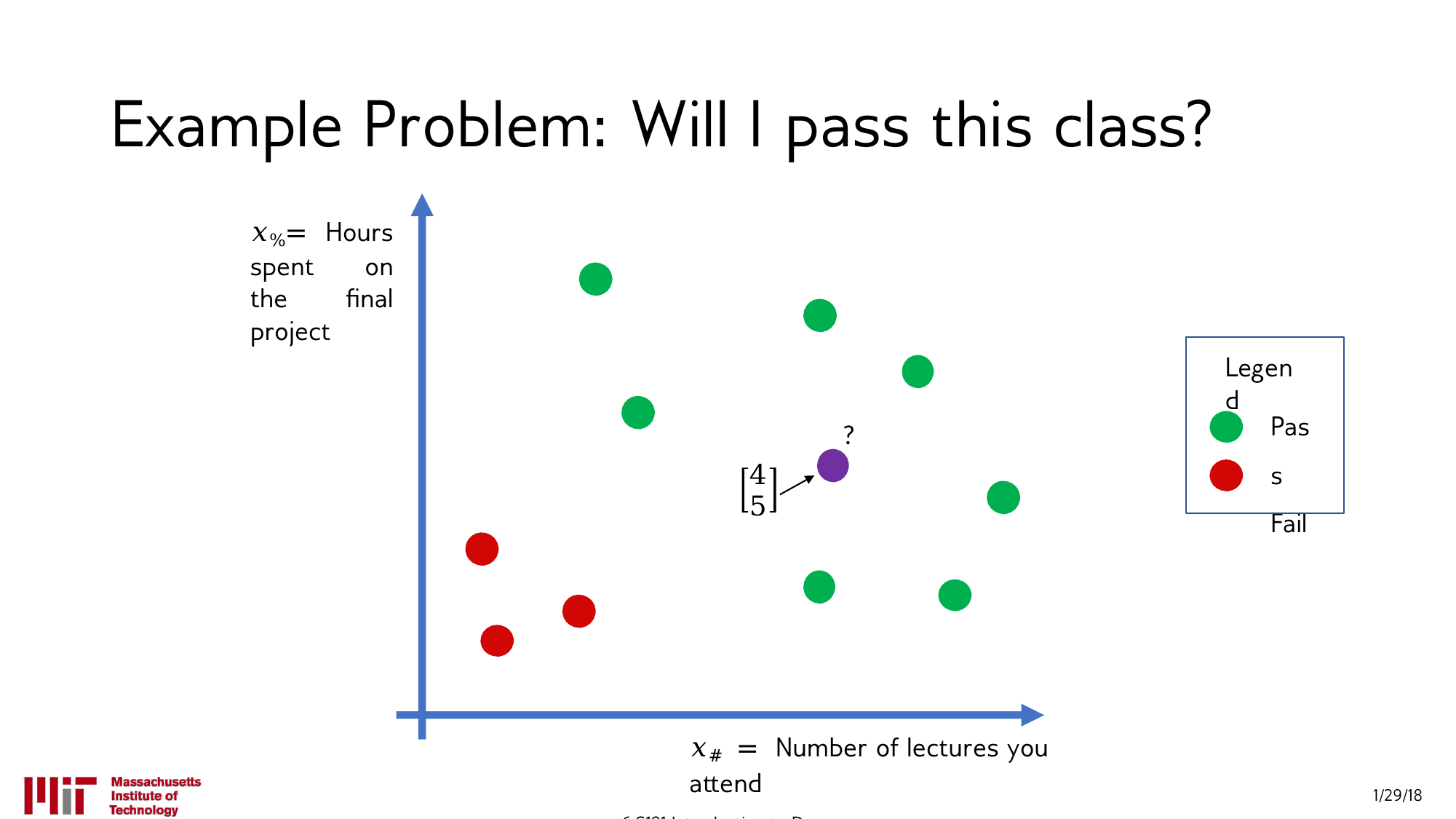

# Example Problem: Will I pass this class?

𝑥%   =  Hours spent on the final project

Legend

Pass Fail

?

4
5

𝑥#   =  Number of lectures you attend

6.S191 Introduction to Deep Learning
introtodeeplearning.com
1/29/18